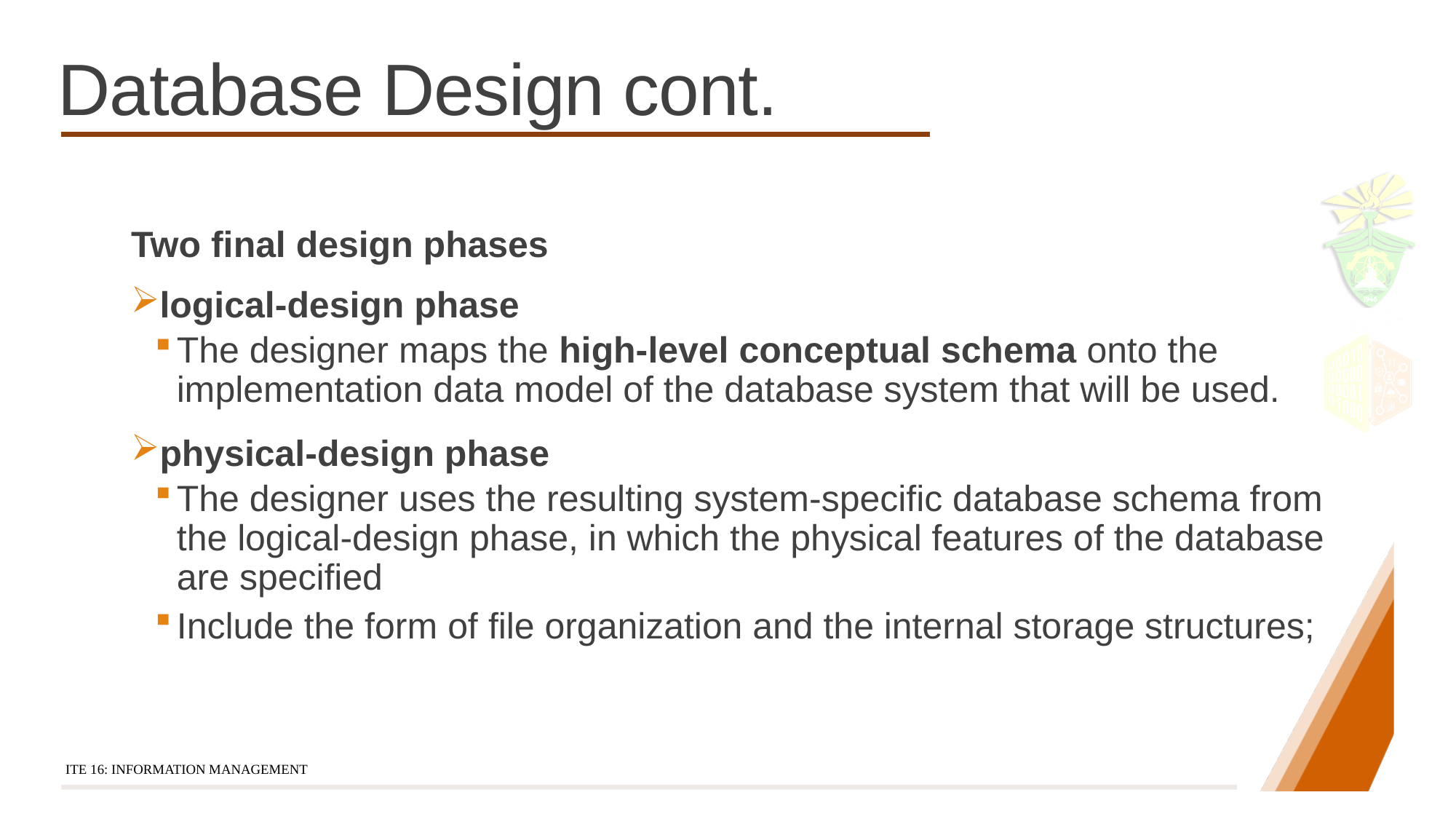

# Database Design cont.
Two final design phases
logical-design phase
The designer maps the high-level conceptual schema onto the implementation data model of the database system that will be used.
physical-design phase
The designer uses the resulting system-specific database schema from the logical-design phase, in which the physical features of the database are specified
Include the form of file organization and the internal storage structures;